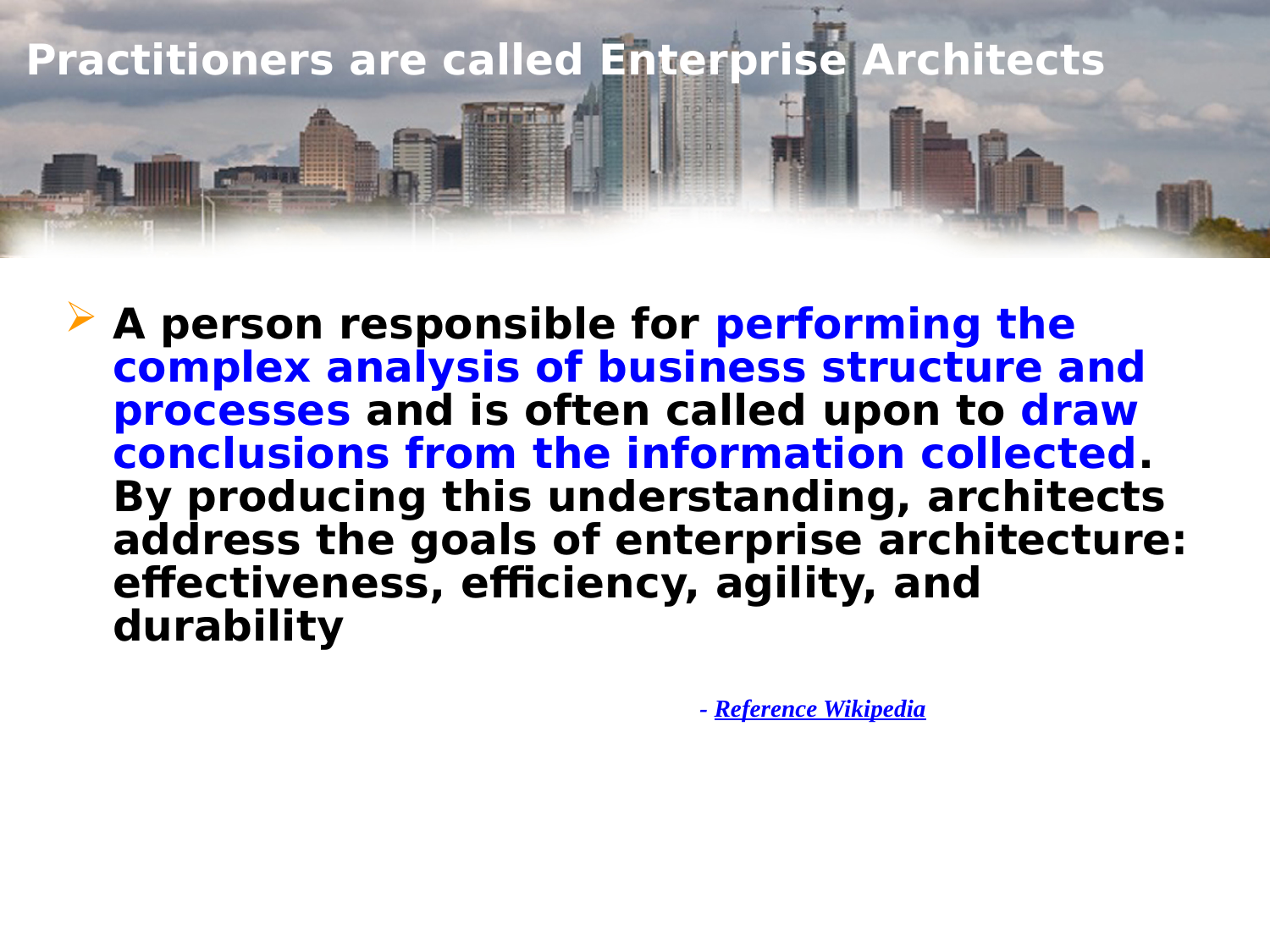

# Practitioners are called Enterprise Architects
A person responsible for performing the complex analysis of business structure and processes and is often called upon to draw conclusions from the information collected. By producing this understanding, architects address the goals of enterprise architecture: effectiveness, efficiency, agility, and durability
- Reference Wikipedia